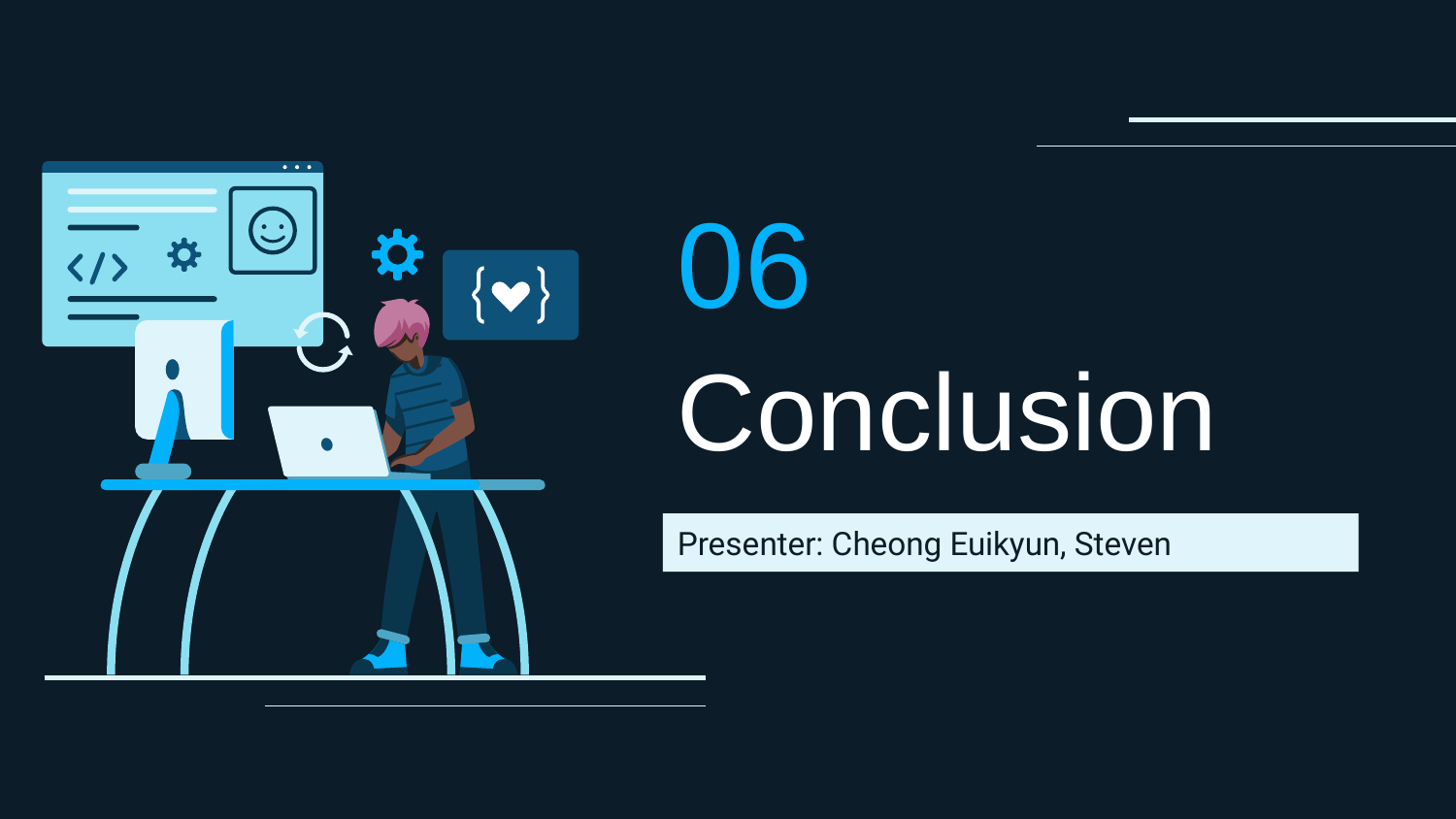

06
# Conclusion
Presenter: Cheong Euikyun, Steven